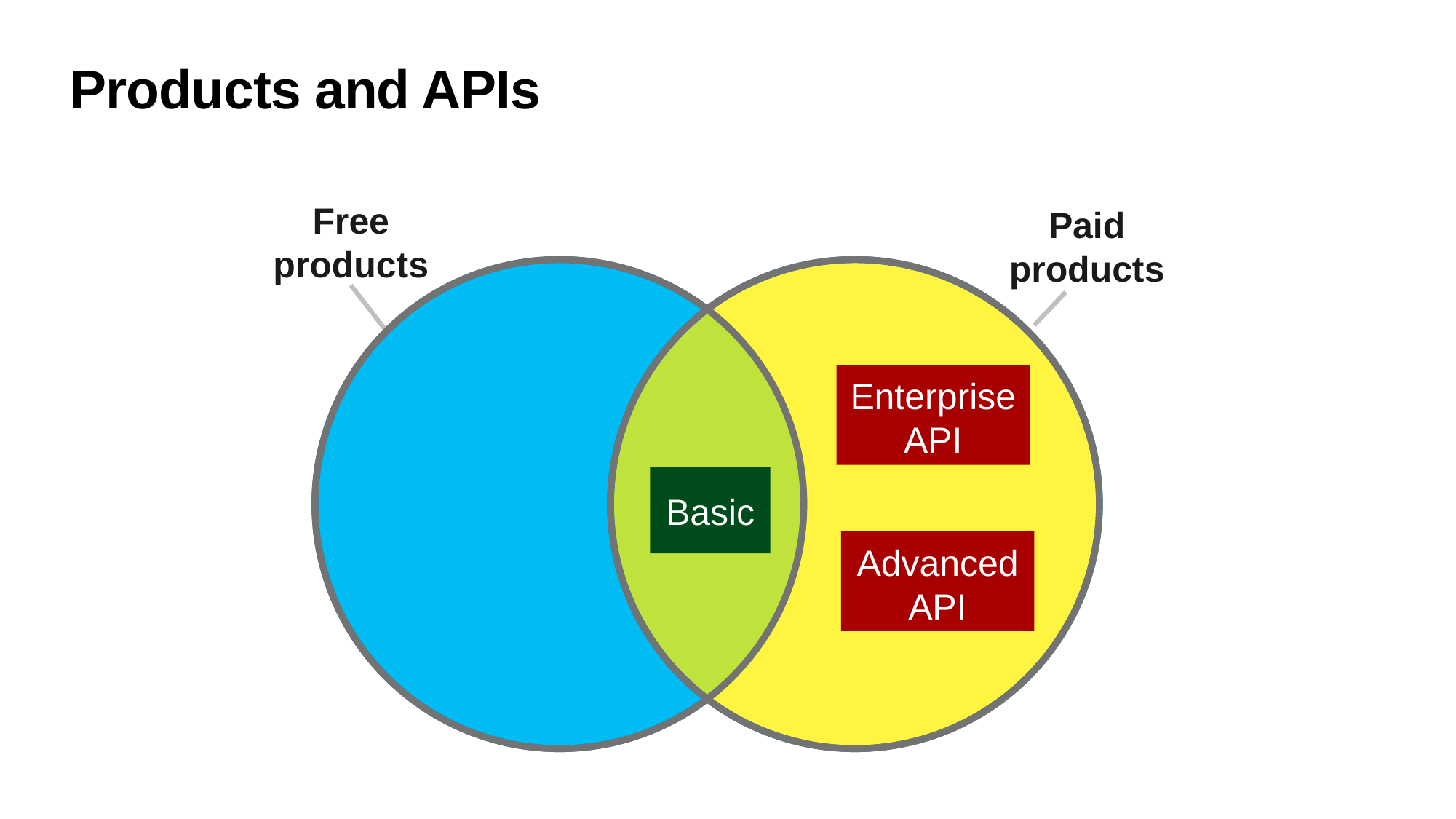

# Products and APIs
Free products
Paid products

Enterprise API
Basic
Advanced API